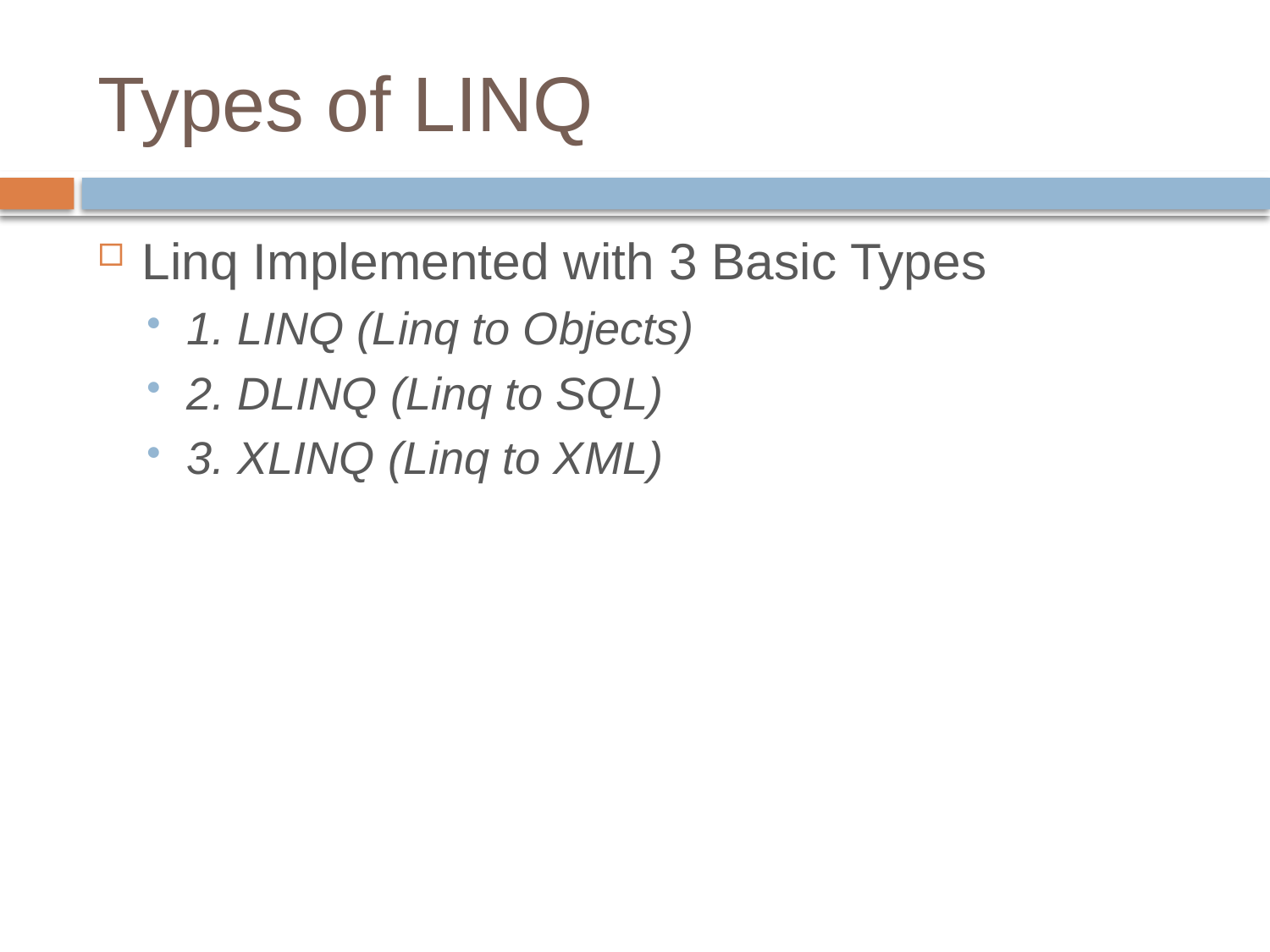

# Types of LINQ
Linq Implemented with 3 Basic Types
1. LINQ (Linq to Objects)
2. DLINQ (Linq to SQL)
3. XLINQ (Linq to XML)